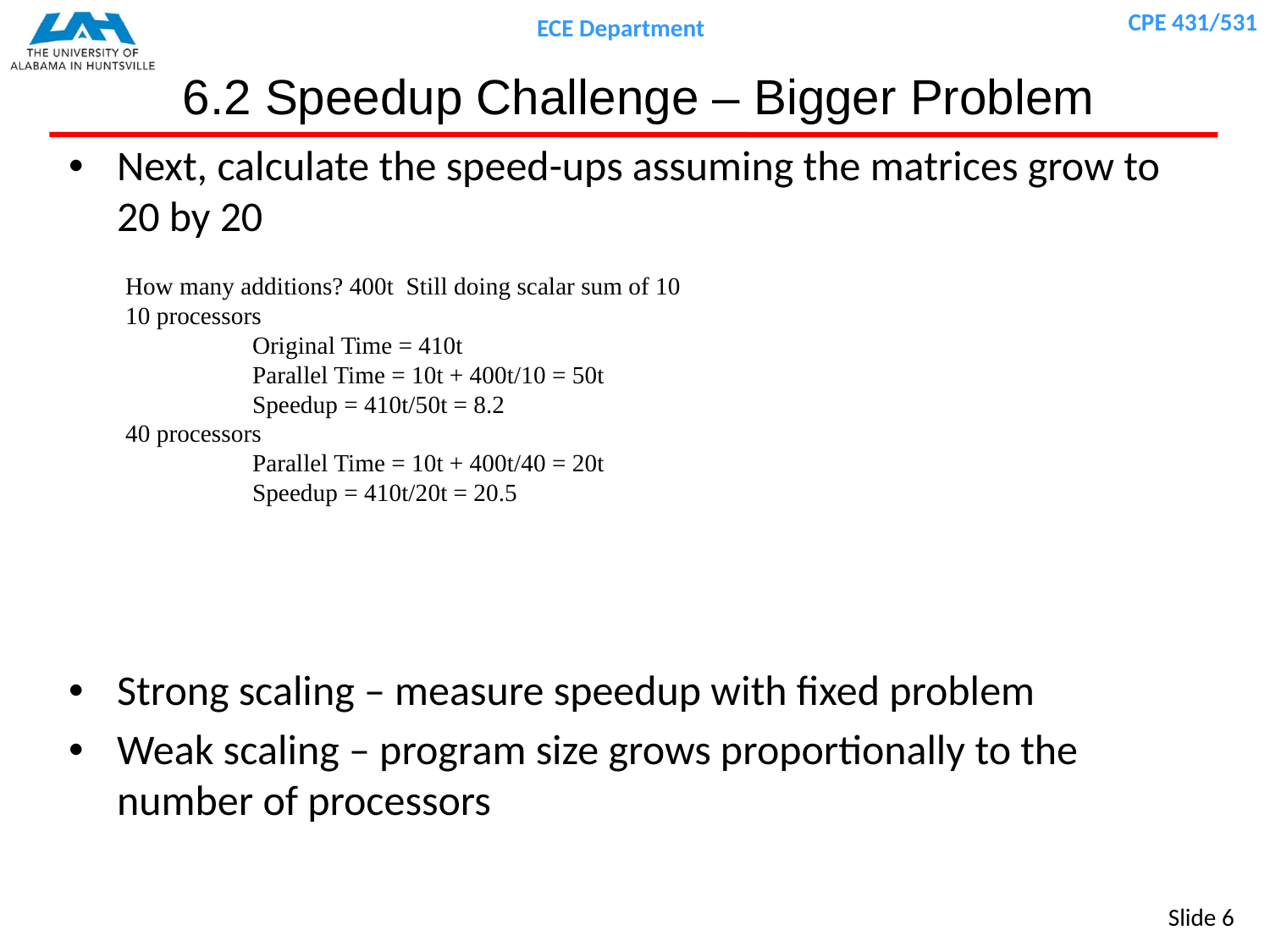

# 6.2 Speedup Challenge – Bigger Problem
Next, calculate the speed-ups assuming the matrices grow to 20 by 20

Strong scaling – measure speedup with fixed problem
Weak scaling – program size grows proportionally to the number of processors

How many additions? 400t  Still doing scalar sum of 10
10 processors
	Original Time = 410t
	Parallel Time = 10t + 400t/10 = 50t
	Speedup = 410t/50t = 8.2
40 processors
	Parallel Time = 10t + 400t/40 = 20t
	Speedup = 410t/20t = 20.5